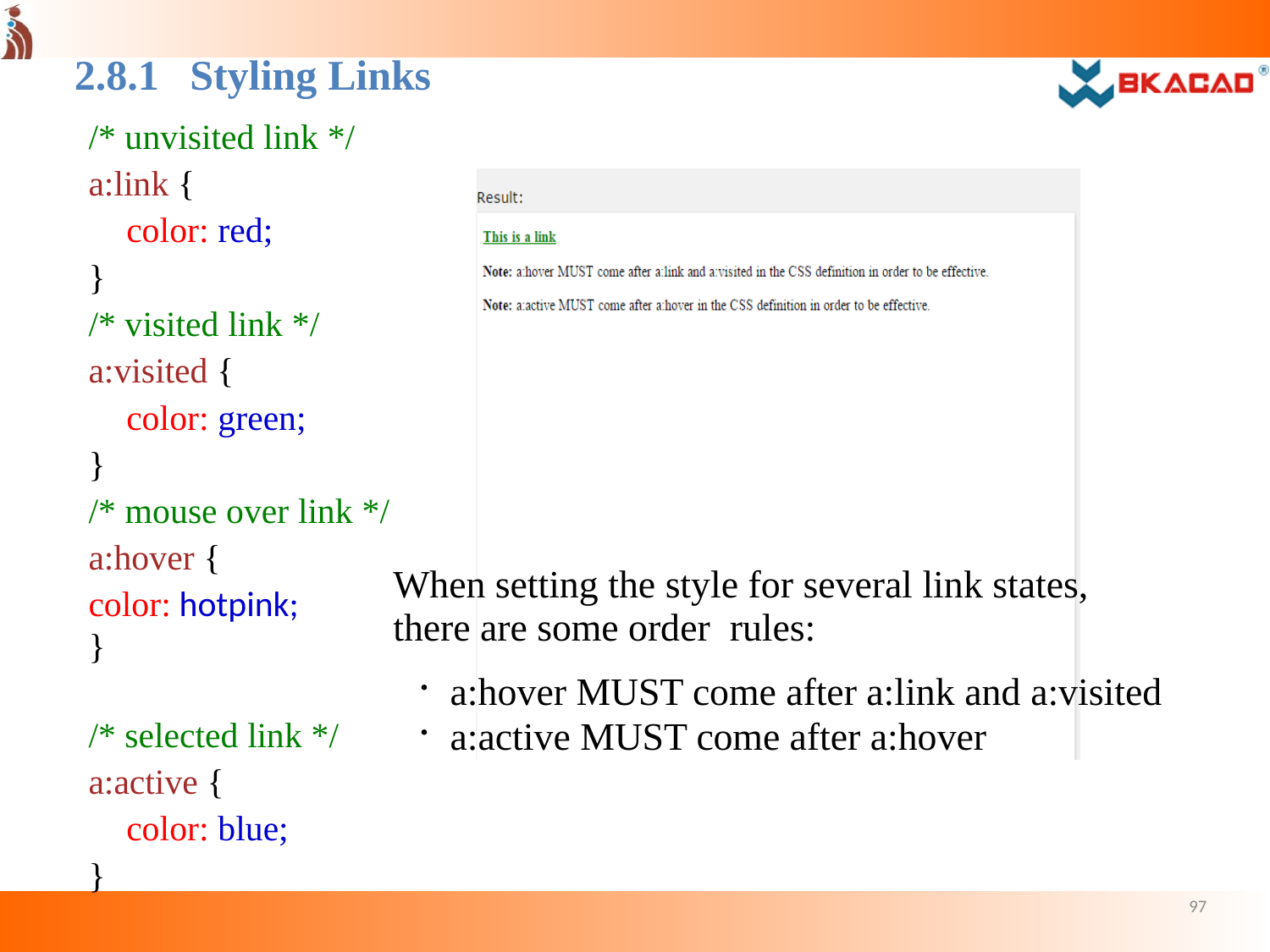

2.8.1	Styling Links
/* unvisited link */  a:link {
color: red;
}
/* visited link */  a:visited {
color: green;
}
/* mouse over link */  a:hover {
color: hotpink;
}

/* selected link */  a:active {
color: blue;
}

When setting the style for several link states, there are some order  rules:
a:hover MUST come after a:link and a:visited
a:active MUST come after a:hover
97